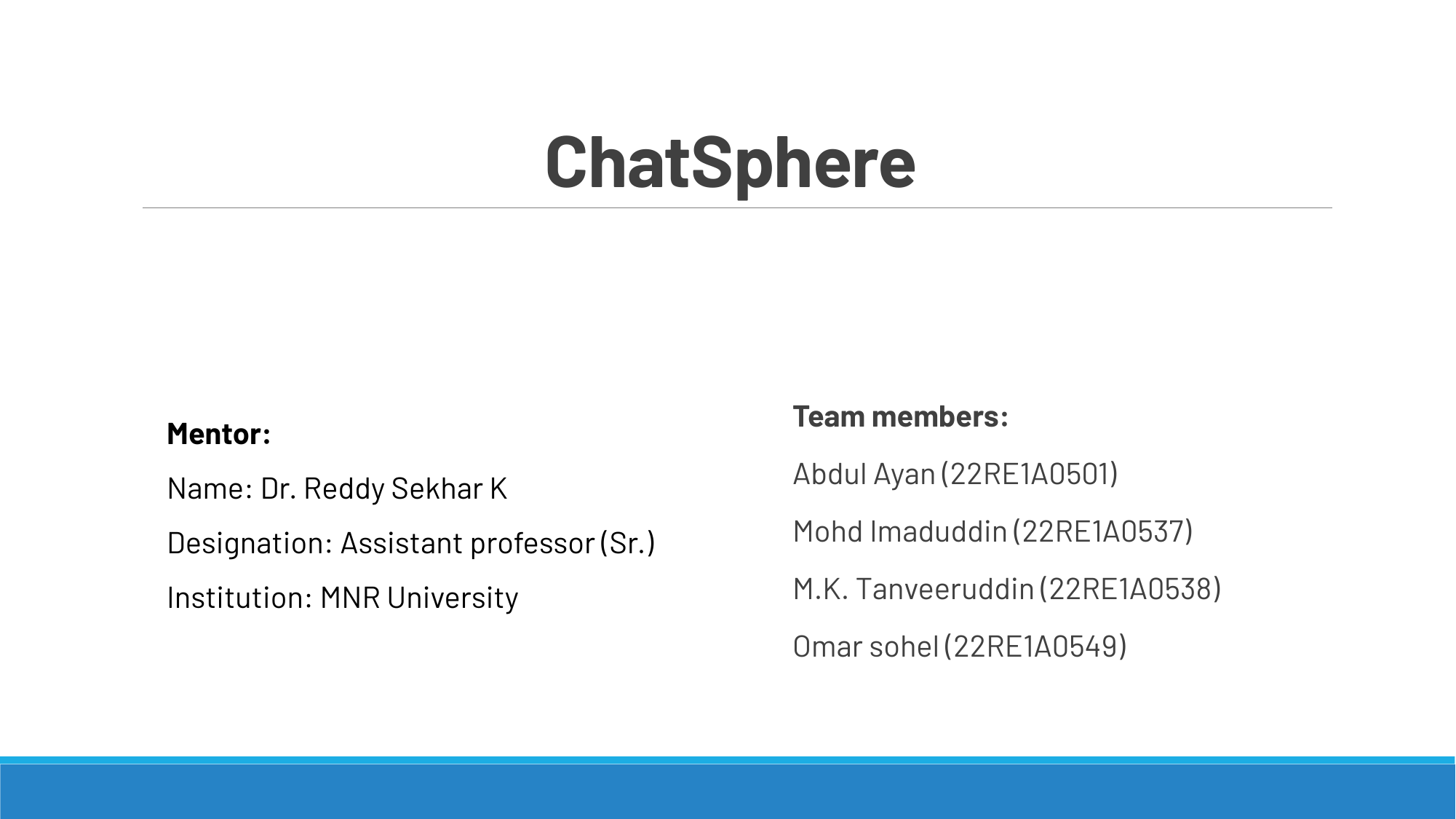

# ChatSphere
Mentor:
Name: Dr. Reddy Sekhar K
Designation: Assistant professor (Sr.)
Institution: MNR University
Team members:
Abdul Ayan (22RE1A0501)
Mohd Imaduddin (22RE1A0537)
M.K. Tanveeruddin (22RE1A0538)
Omar sohel (22RE1A0549)